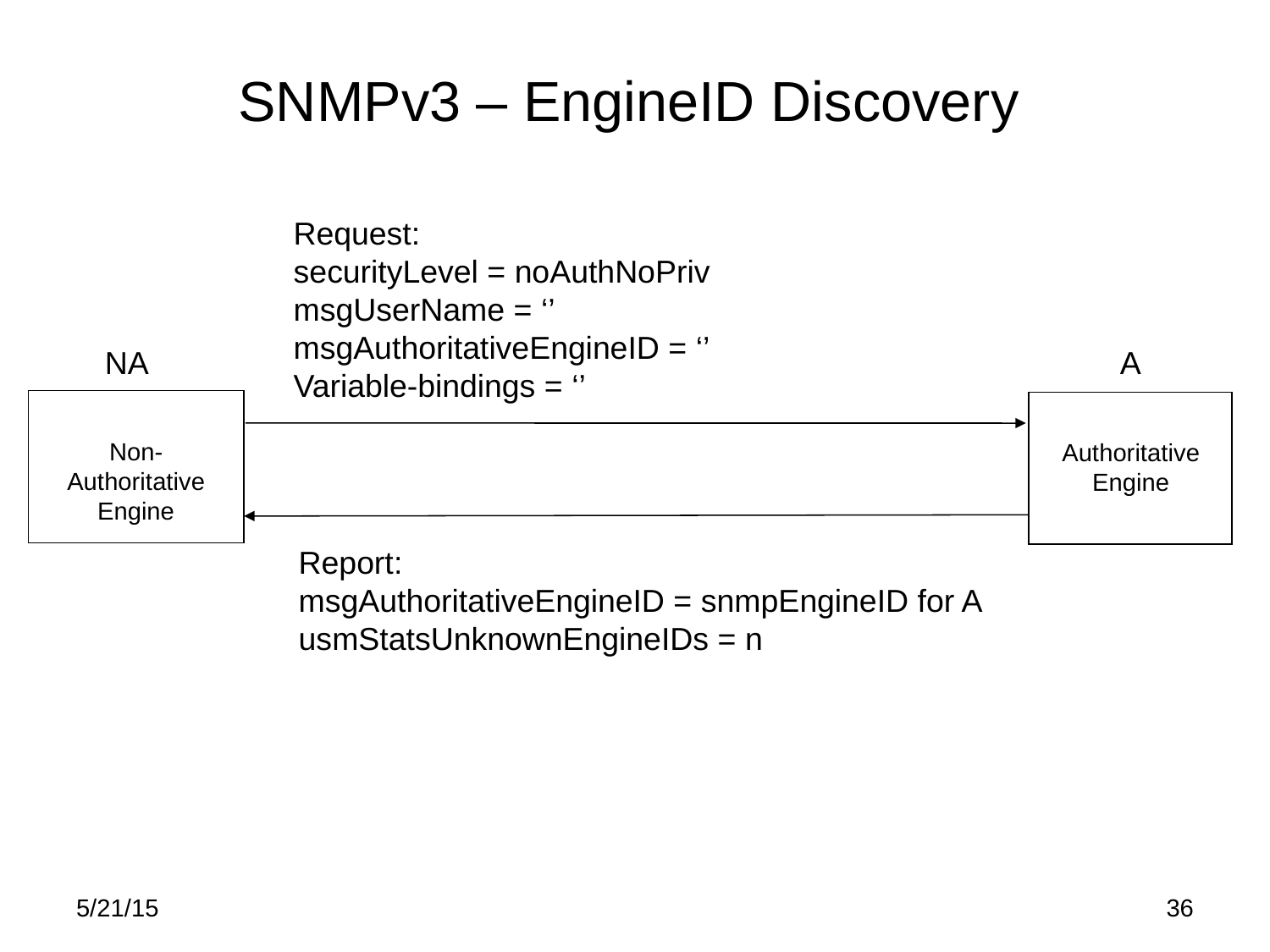

# SNMPv3 – EngineID Discovery

Request:
securityLevel = noAuthNoPriv
msgUserName = ‘’
msgAuthoritativeEngineID = ‘’
Variable-bindings = ‘’
NA
A

Non-Authoritative
Engine
Authoritative
Engine

Report:
msgAuthoritativeEngineID = snmpEngineID for A
usmStatsUnknownEngineIDs = n
5/21/15
36